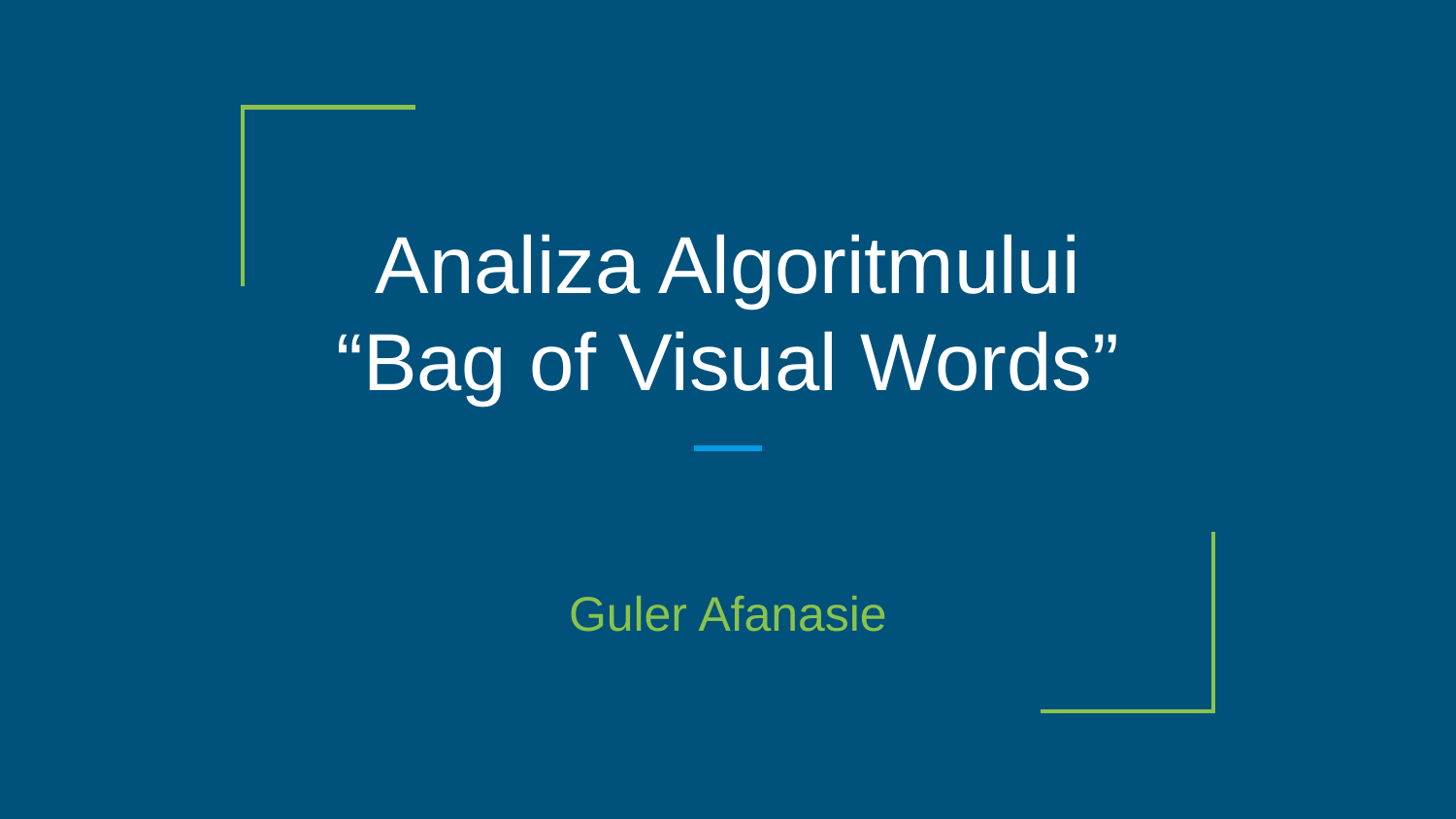

# Analiza Algoritmului “Bag of Visual Words”
Guler Afanasie